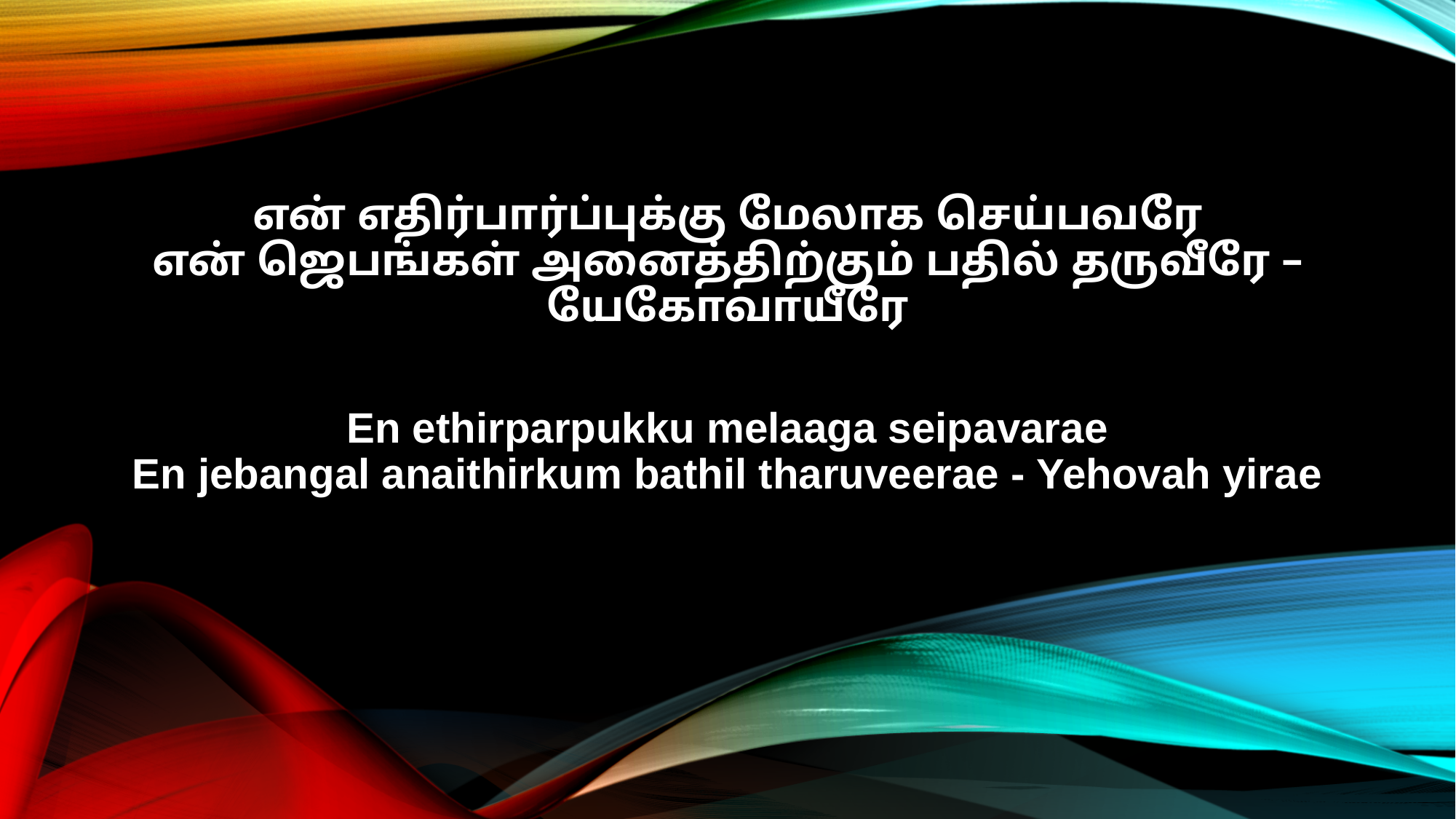

என் எதிர்பார்ப்புக்கு மேலாக செய்பவரே
என் ஜெபங்கள் அனைத்திற்கும் பதில் தருவீரே – யேகோவாயீரே

En ethirparpukku melaaga seipavarae
En jebangal anaithirkum bathil tharuveerae - Yehovah yirae